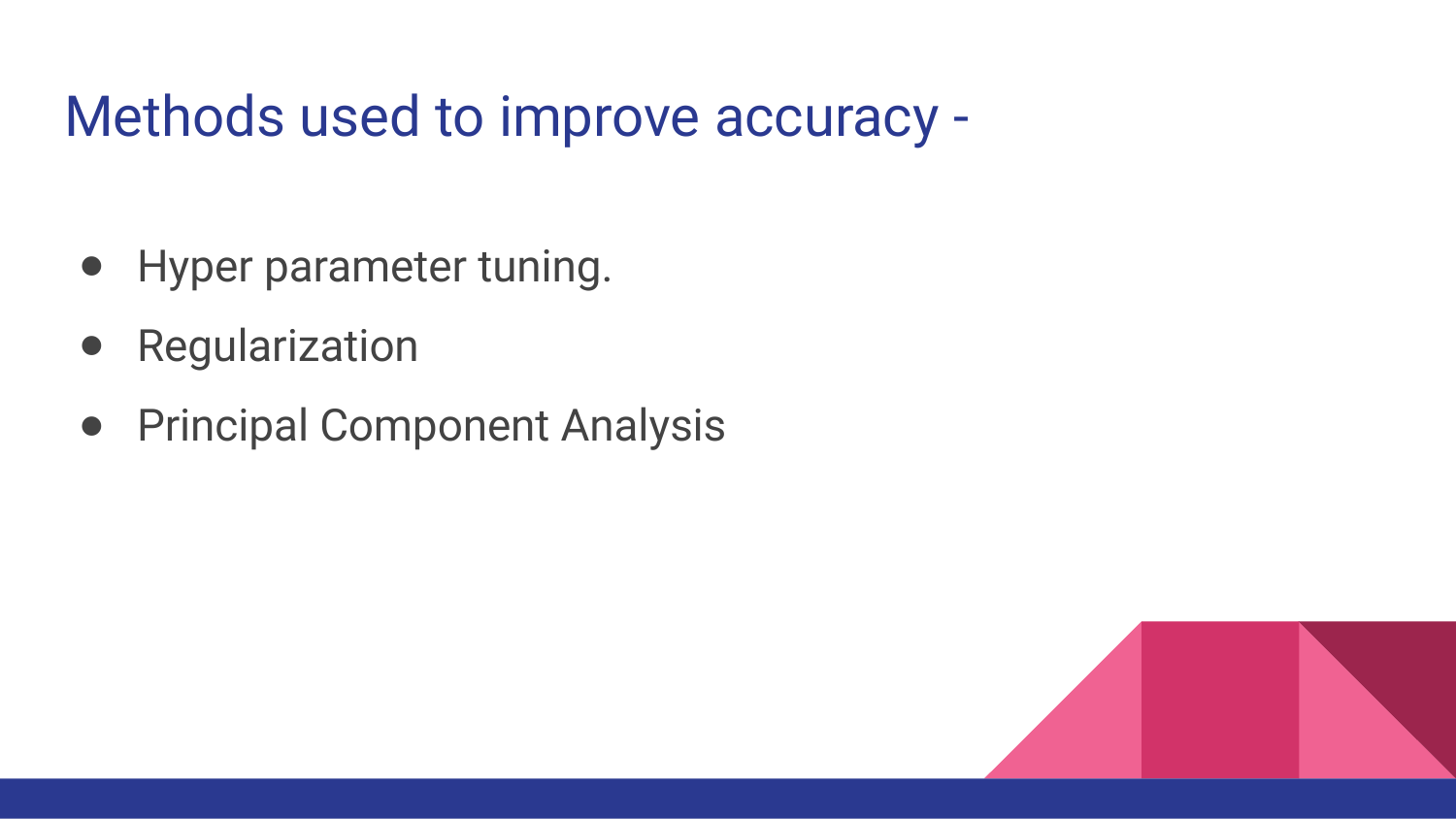

# Methods used to improve accuracy -
Hyper parameter tuning.
Regularization
Principal Component Analysis